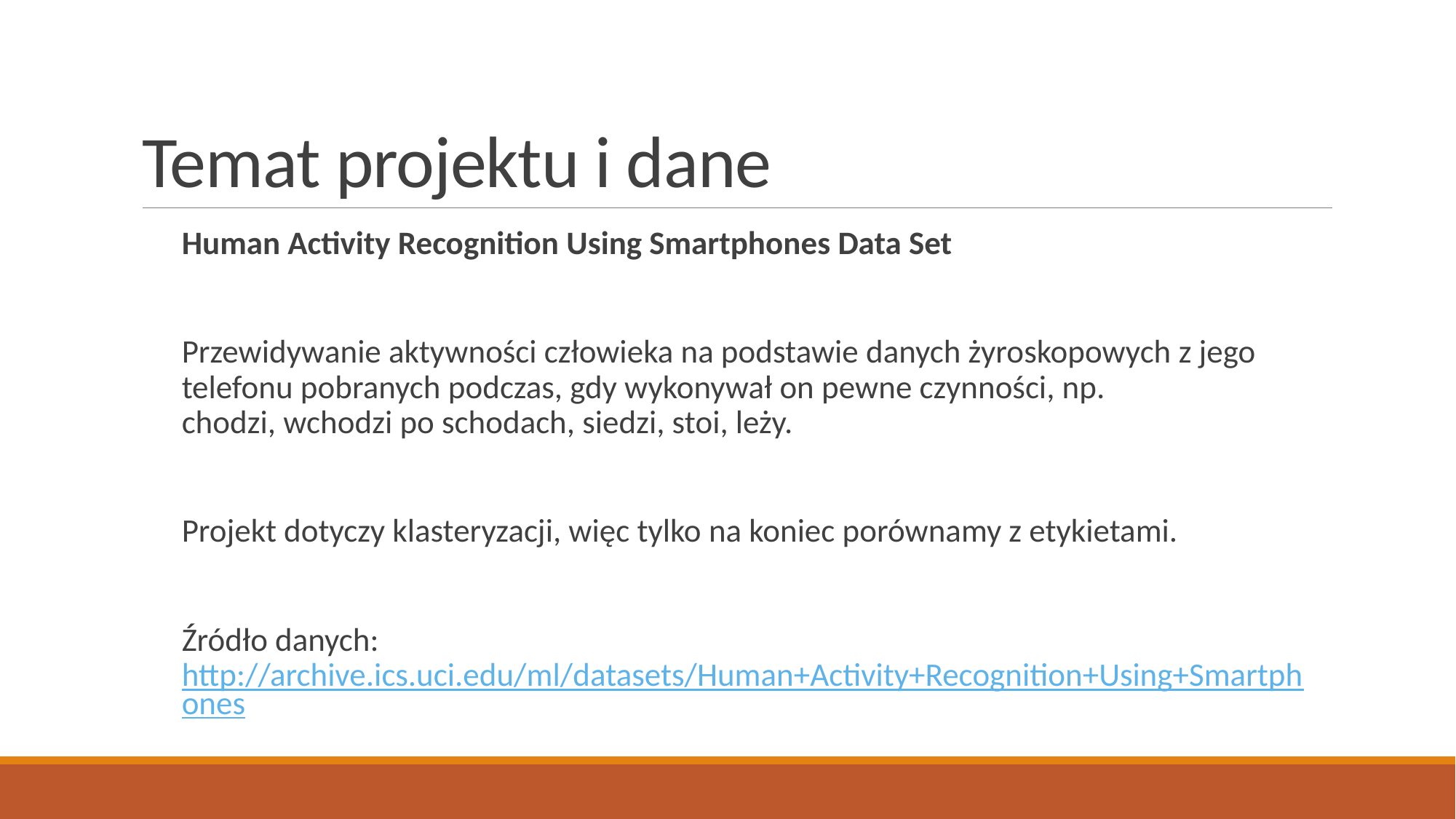

# Temat projektu i dane
Human Activity Recognition Using Smartphones Data Set

Przewidywanie aktywności człowieka na podstawie danych żyroskopowych z jego telefonu pobranych podczas, gdy wykonywał on pewne czynności, np. chodzi, wchodzi po schodach, siedzi, stoi, leży.

Projekt dotyczy klasteryzacji, więc tylko na koniec porównamy z etykietami.

Źródło danych: http://archive.ics.uci.edu/ml/datasets/Human+Activity+Recognition+Using+Smartphones